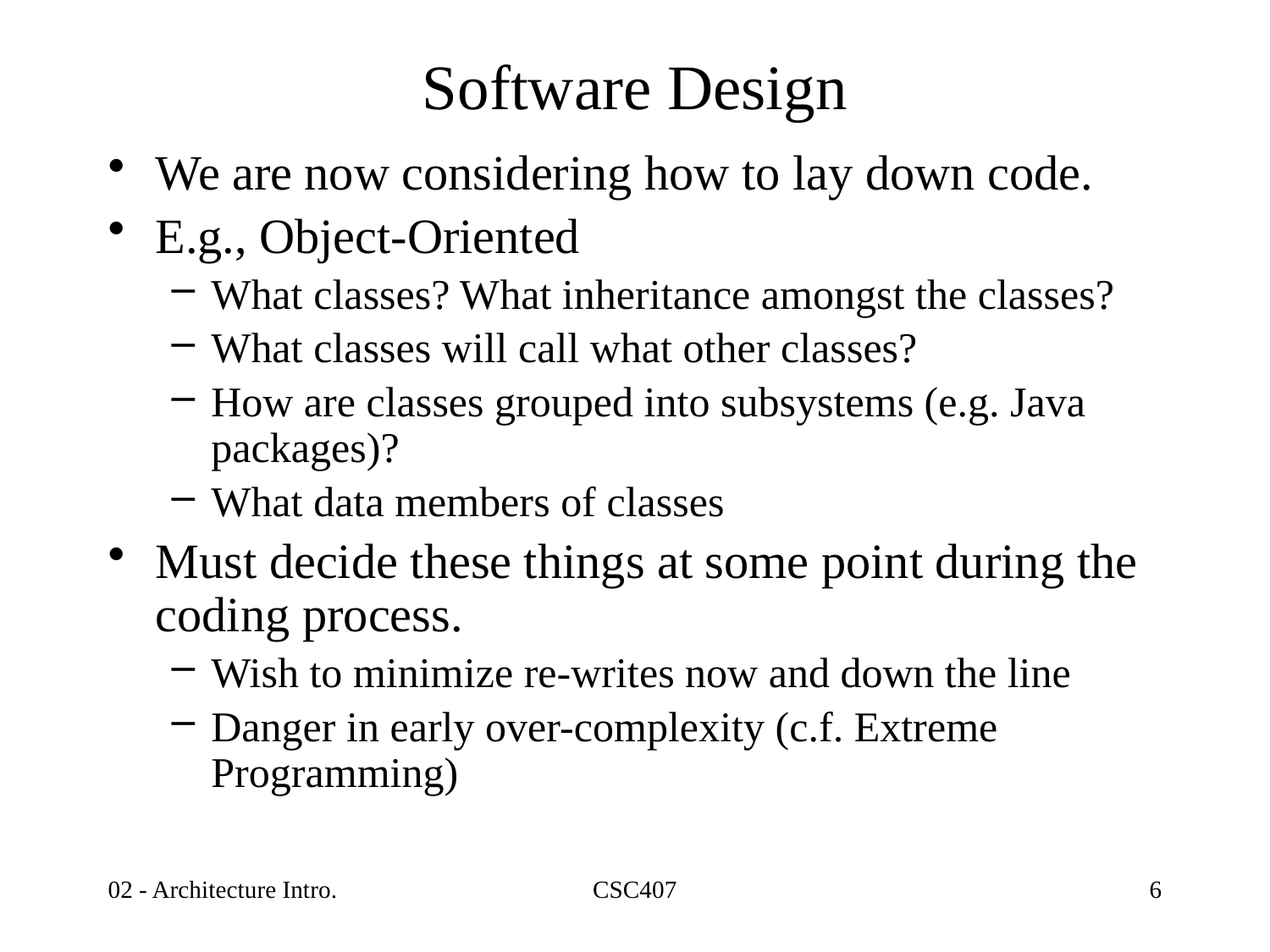

# Software Design
We are now considering how to lay down code.
E.g., Object-Oriented
What classes? What inheritance amongst the classes?
What classes will call what other classes?
How are classes grouped into subsystems (e.g. Java packages)?
What data members of classes
Must decide these things at some point during the coding process.
Wish to minimize re-writes now and down the line
Danger in early over-complexity (c.f. Extreme Programming)
02 - Architecture Intro.
CSC407
6